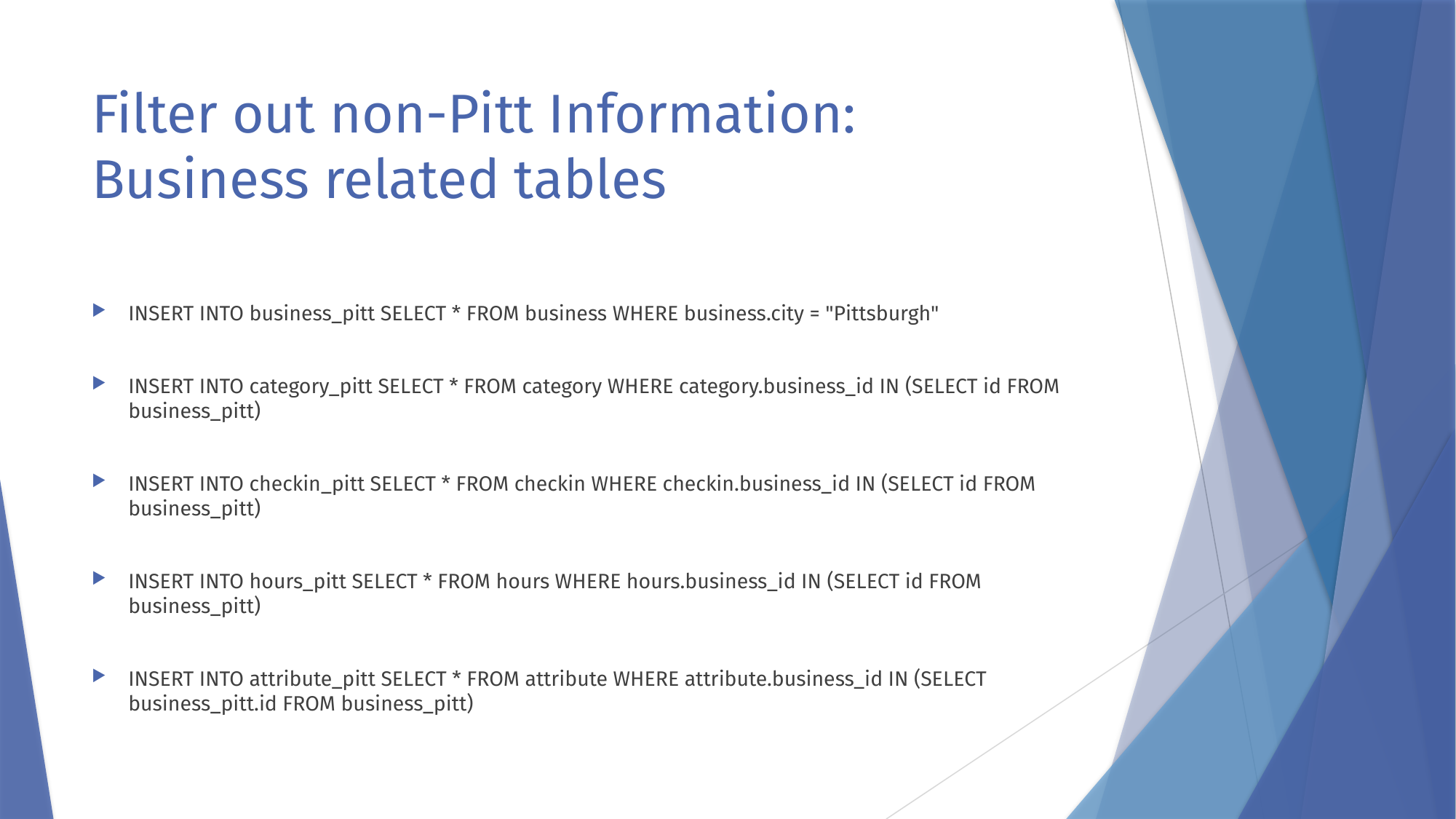

# Filter out non-Pitt Information: Business related tables

INSERT INTO business_pitt SELECT * FROM business WHERE business.city = "Pittsburgh"

INSERT INTO category_pitt SELECT * FROM category WHERE category.business_id IN (SELECT id FROM business_pitt)

INSERT INTO checkin_pitt SELECT * FROM checkin WHERE checkin.business_id IN (SELECT id FROM business_pitt)

INSERT INTO hours_pitt SELECT * FROM hours WHERE hours.business_id IN (SELECT id FROM business_pitt)

INSERT INTO attribute_pitt SELECT * FROM attribute WHERE attribute.business_id IN (SELECT business_pitt.id FROM business_pitt)